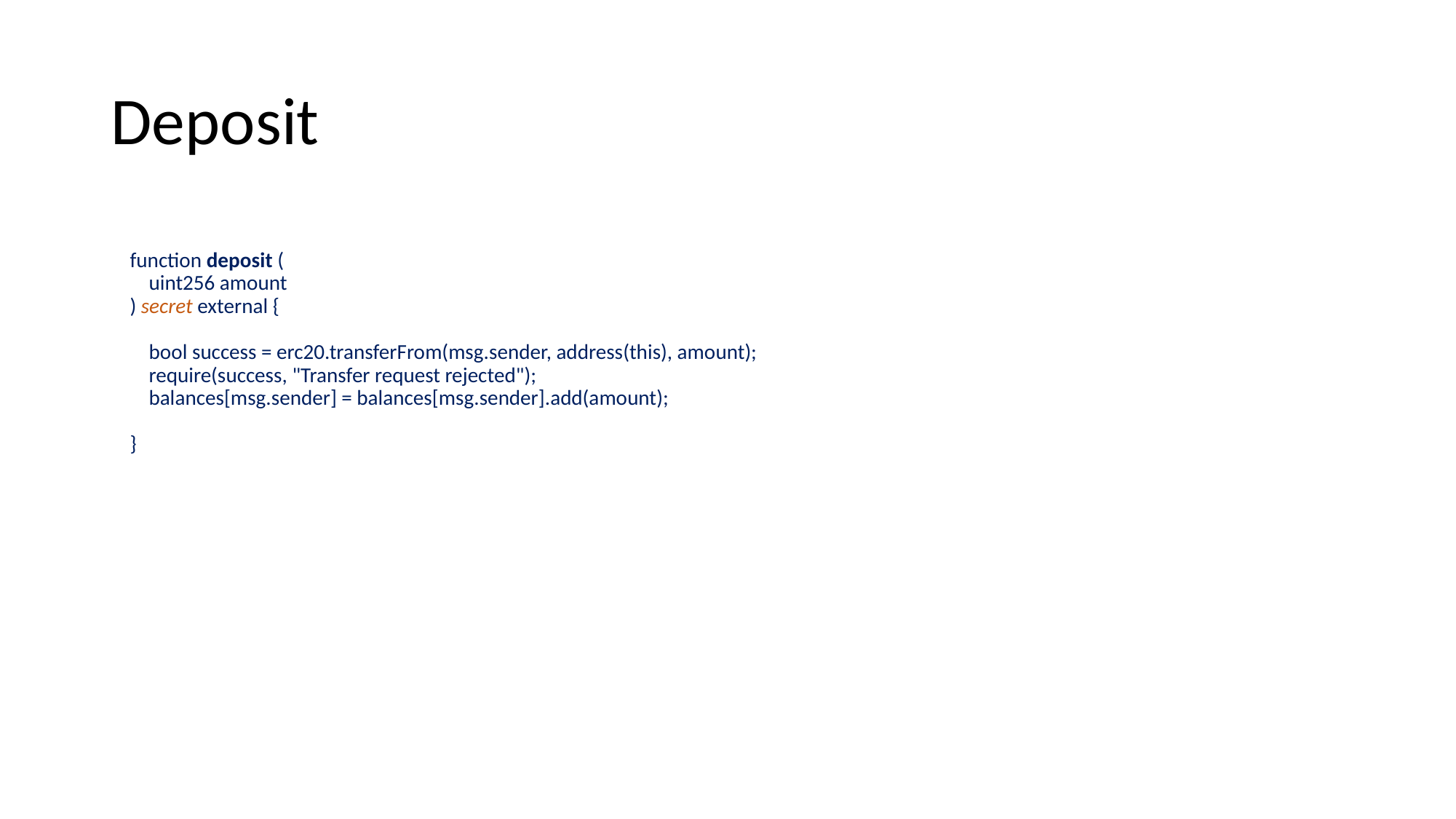

# Deposit

    function deposit (
        uint256 amount
    ) secret external {
        bool success = erc20.transferFrom(msg.sender, address(this), amount);
        require(success, "Transfer request rejected");
        balances[msg.sender] = balances[msg.sender].add(amount);
    }